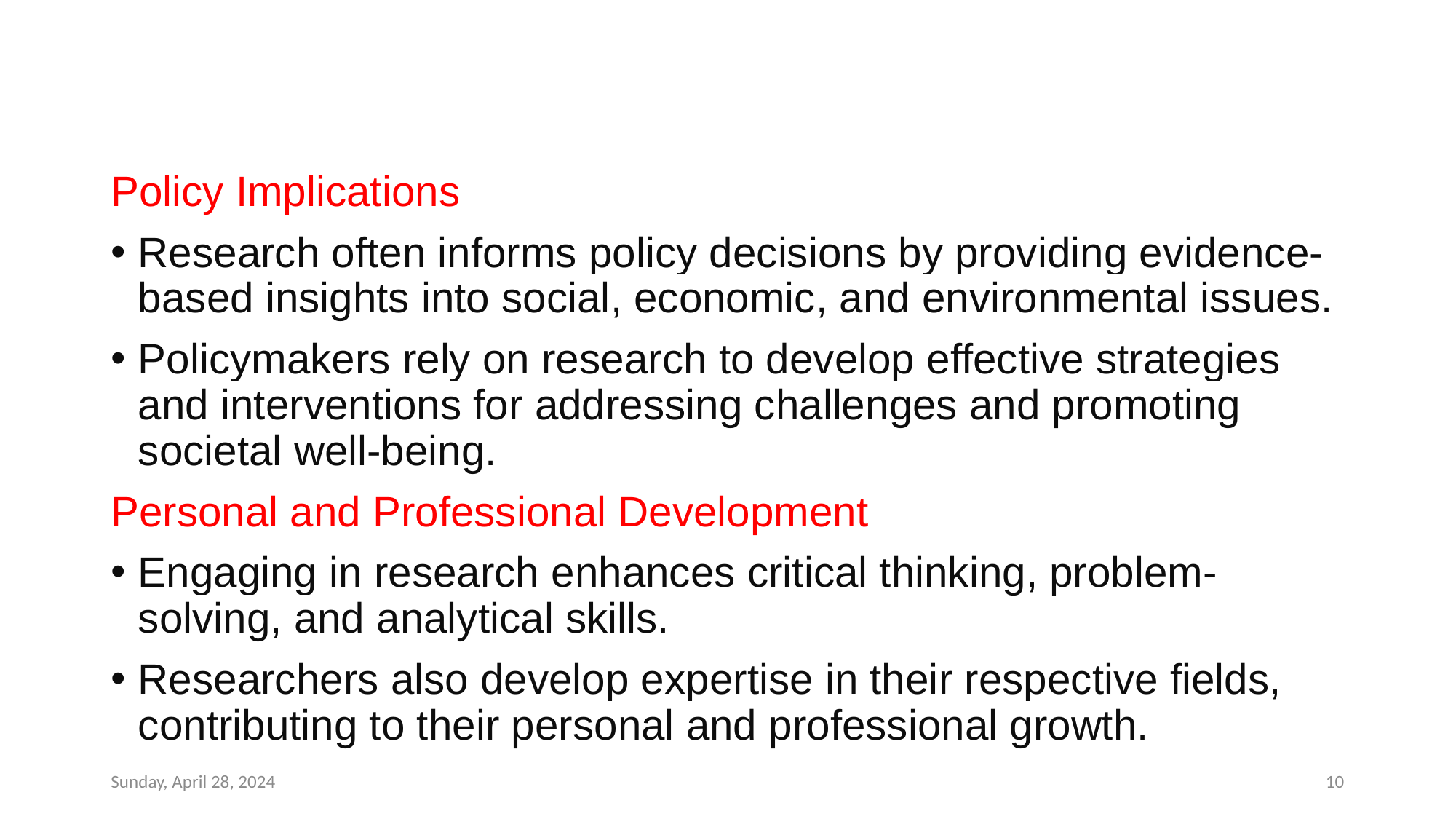

#
Policy Implications
Research often informs policy decisions by providing evidence-based insights into social, economic, and environmental issues.
Policymakers rely on research to develop effective strategies and interventions for addressing challenges and promoting societal well-being.
Personal and Professional Development
Engaging in research enhances critical thinking, problem-solving, and analytical skills.
Researchers also develop expertise in their respective fields, contributing to their personal and professional growth.

Sunday, April 28, 2024
10